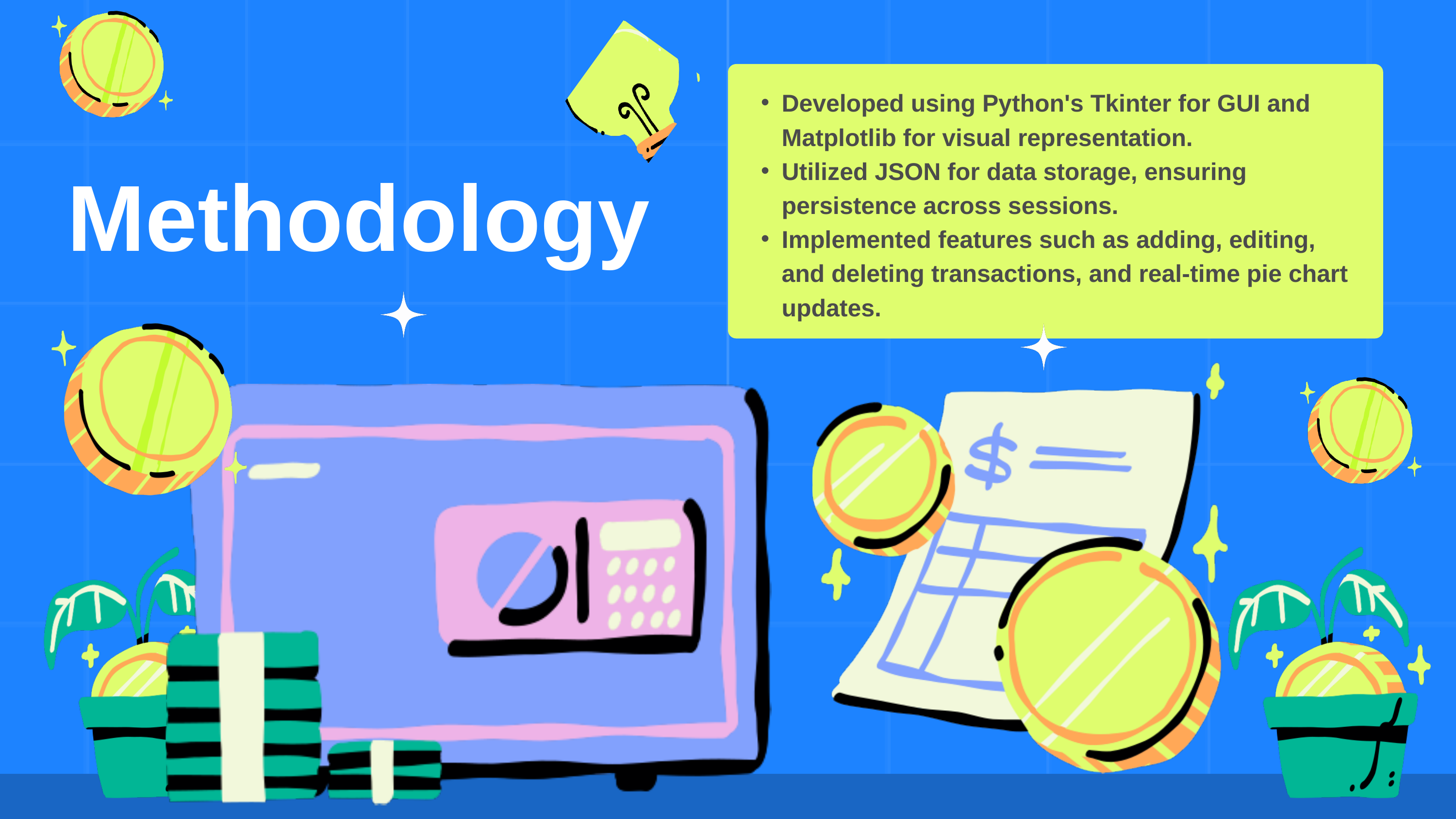

Developed using Python's Tkinter for GUI and Matplotlib for visual representation.
Utilized JSON for data storage, ensuring persistence across sessions.
Implemented features such as adding, editing, and deleting transactions, and real-time pie chart updates.
Methodology